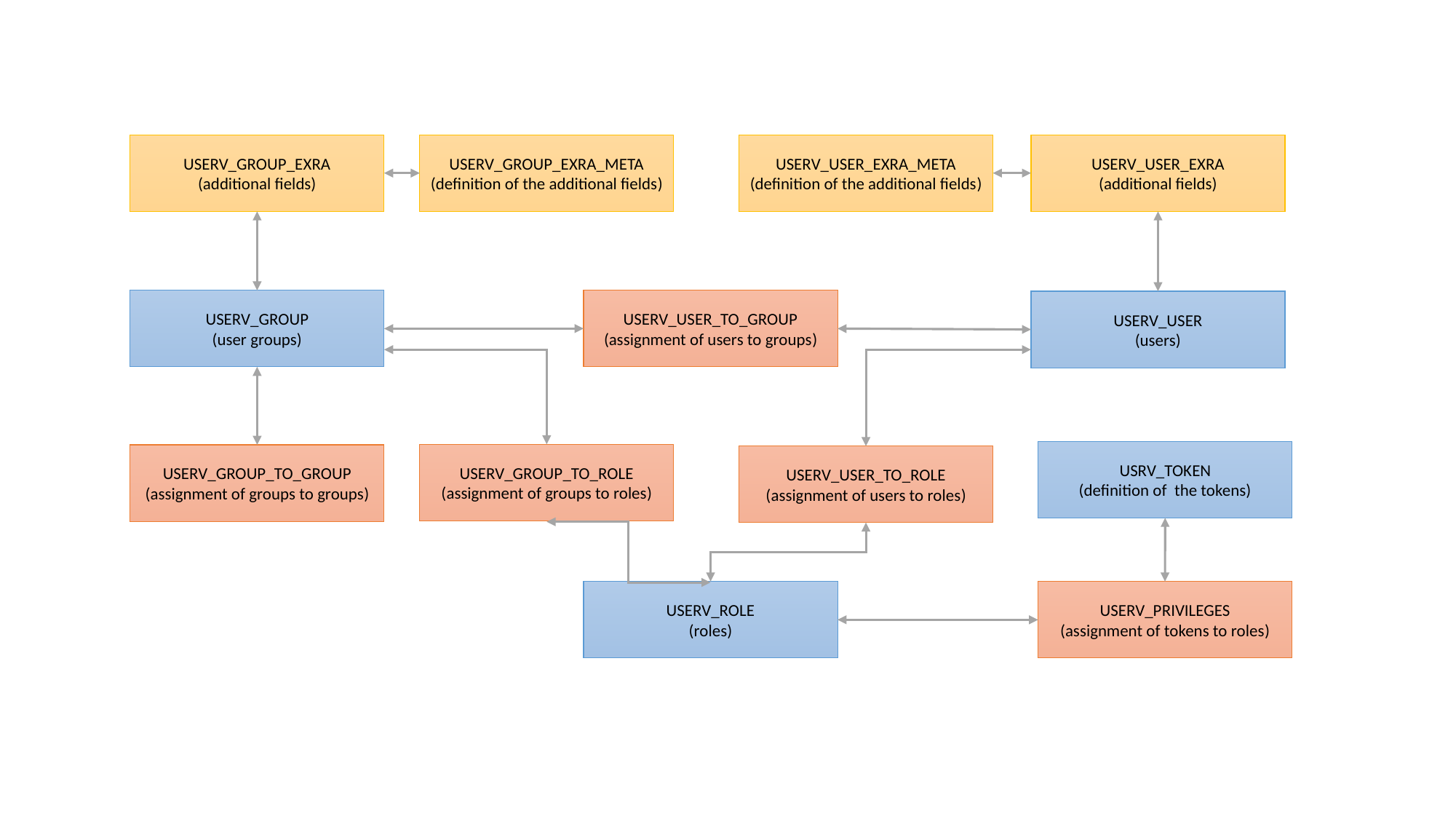

USERV_GROUP_EXRA
(additional fields)
USERV_GROUP_EXRA_META
(definition of the additional fields)
USERV_USER_EXRA_META
(definition of the additional fields)
USERV_USER_EXRA
(additional fields)
USERV_USER_TO_GROUP
(assignment of users to groups)
USERV_GROUP
(user groups)
USERV_USER
(users)
USRV_TOKEN
(definition of  the tokens)
USERV_GROUP_TO_ROLE
(assignment of groups to roles)
USERV_GROUP_TO_GROUP
(assignment of groups to groups)
USERV_USER_TO_ROLE
(assignment of users to roles)
USERV_ROLE
(roles)
USERV_PRIVILEGES
(assignment of tokens to roles)